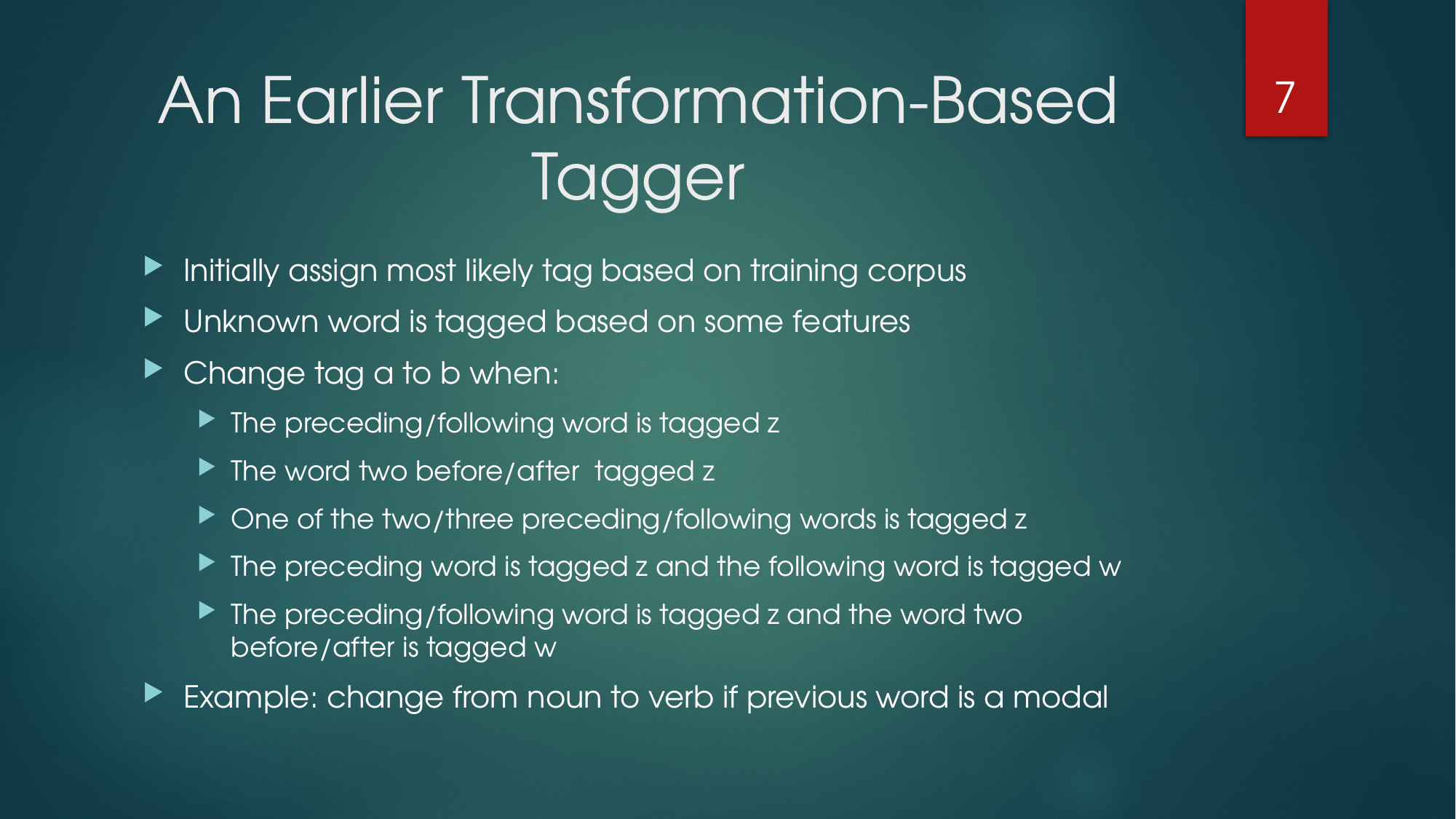

7
# An Earlier Transformation-Based Tagger
Initially assign most likely tag based on training corpus
Unknown word is tagged based on some features
Change tag a to b when:
The preceding/following word is tagged z
The word two before/after  tagged z
One of the two/three preceding/following words is tagged z
The preceding word is tagged z and the following word is tagged w
The preceding/following word is tagged z and the word two before/after is tagged w
Example: change from noun to verb if previous word is a modal